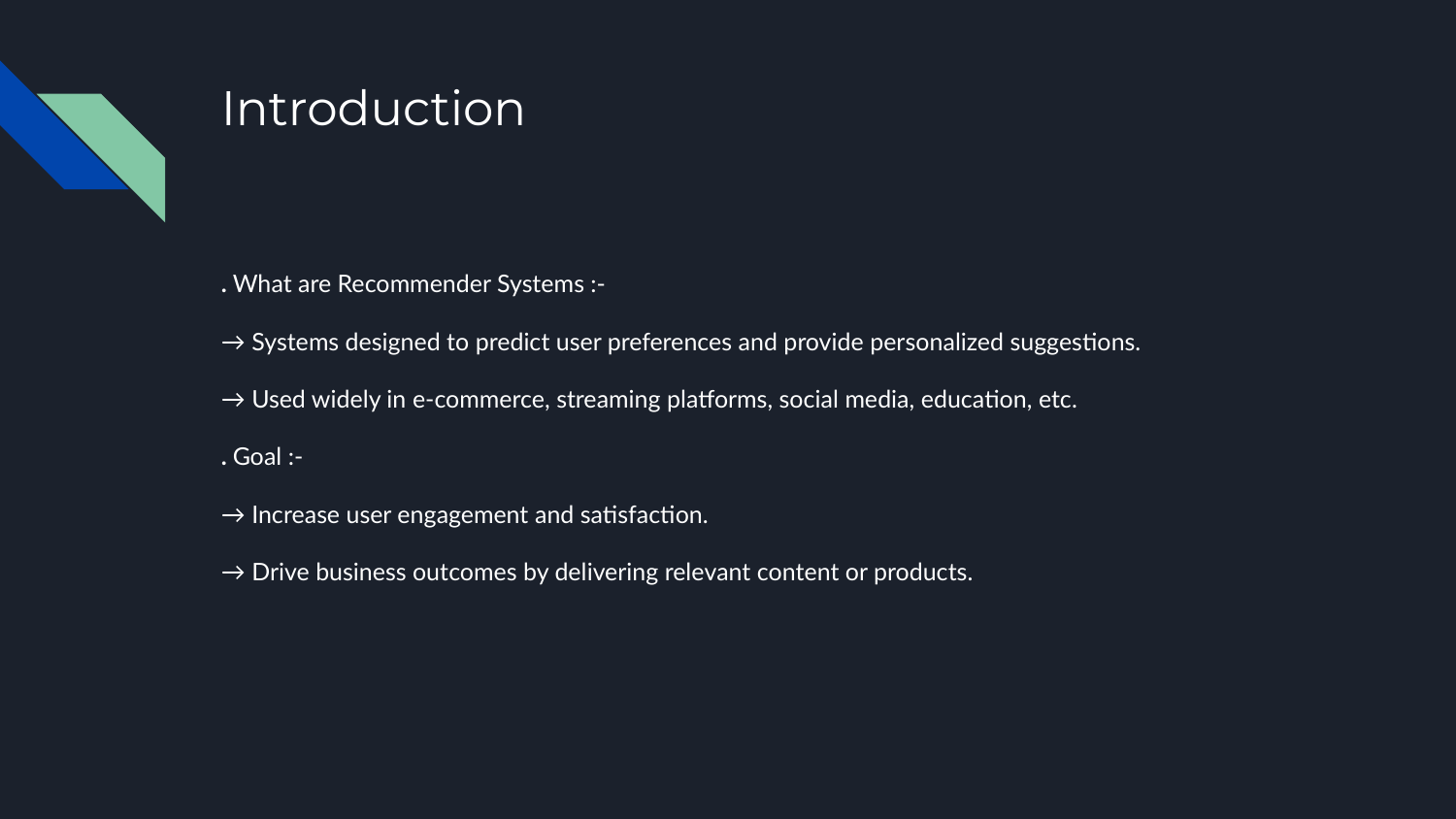

# Introduction
. What are Recommender Systems :-
→ Systems designed to predict user preferences and provide personalized suggestions.
→ Used widely in e-commerce, streaming platforms, social media, education, etc.
. Goal :-
→ Increase user engagement and satisfaction.
→ Drive business outcomes by delivering relevant content or products.